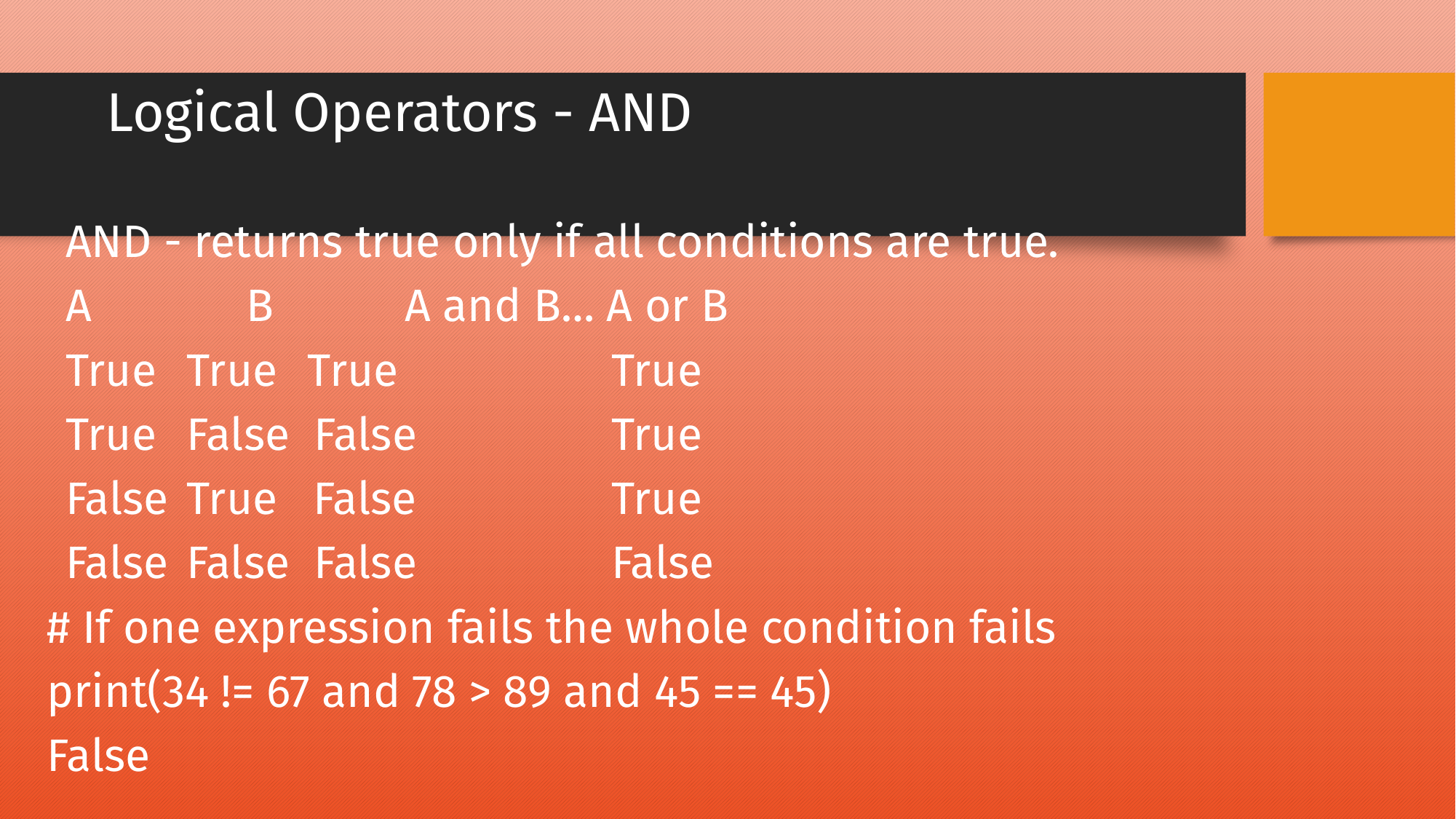

# Logical Operators - AND

AND - returns true only if all conditions are true.
A	      B 	 A and B… A or B
True	 True	  True		True
True	 False  False		True
False	 True   False		True
False	 False  False		False
   # If one expression fails the whole condition fails
   print(34 != 67 and 78 > 89 and 45 == 45)
   False